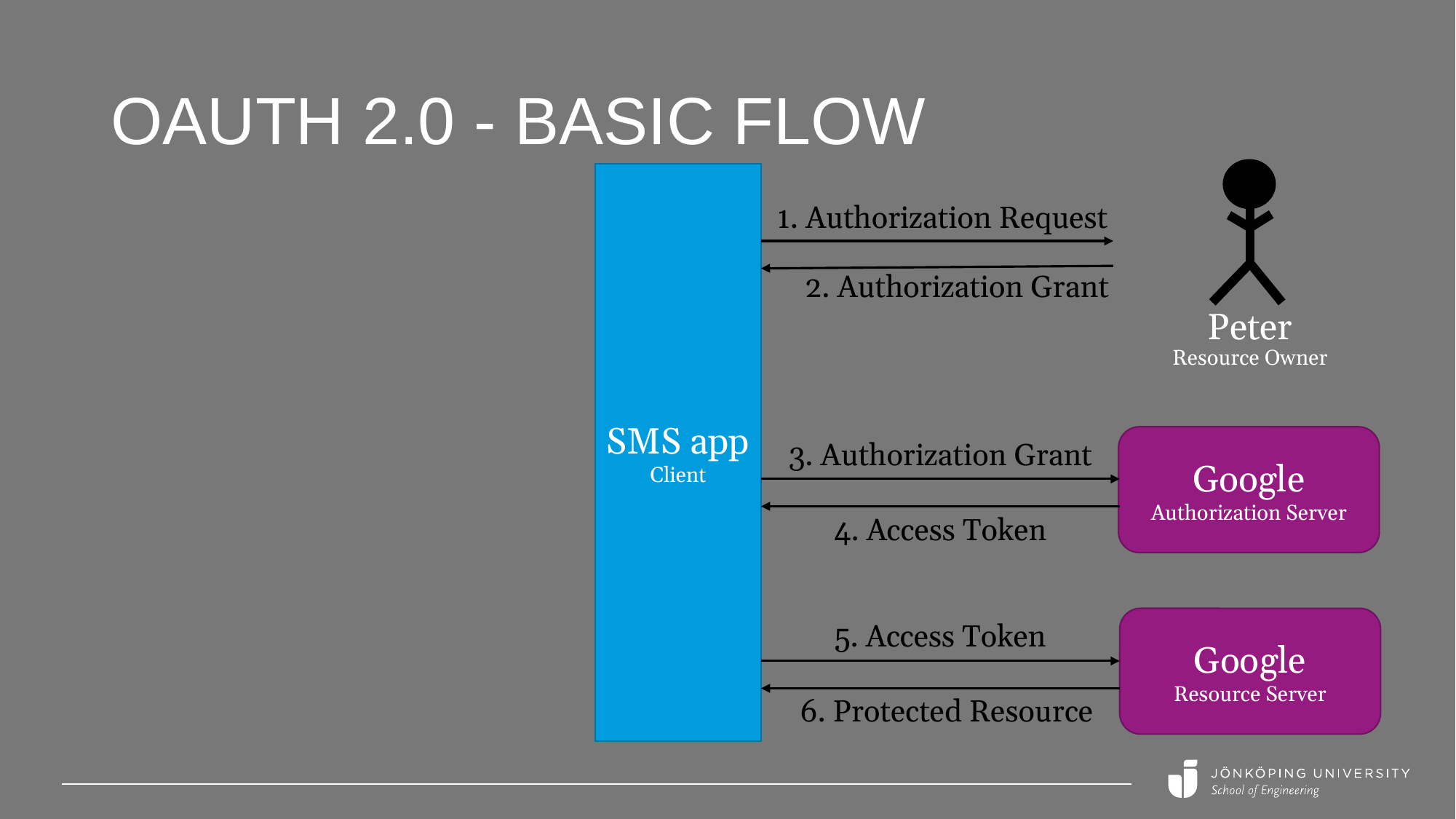

# OAuth 2.0 - Basic flow
SMS app
Client

1. Authorization Request
2. Authorization Grant
Peter
Resource Owner
Google
Authorization Server
3. Authorization Grant
4. Access Token
Google
Resource Server
5. Access Token
6. Protected Resource